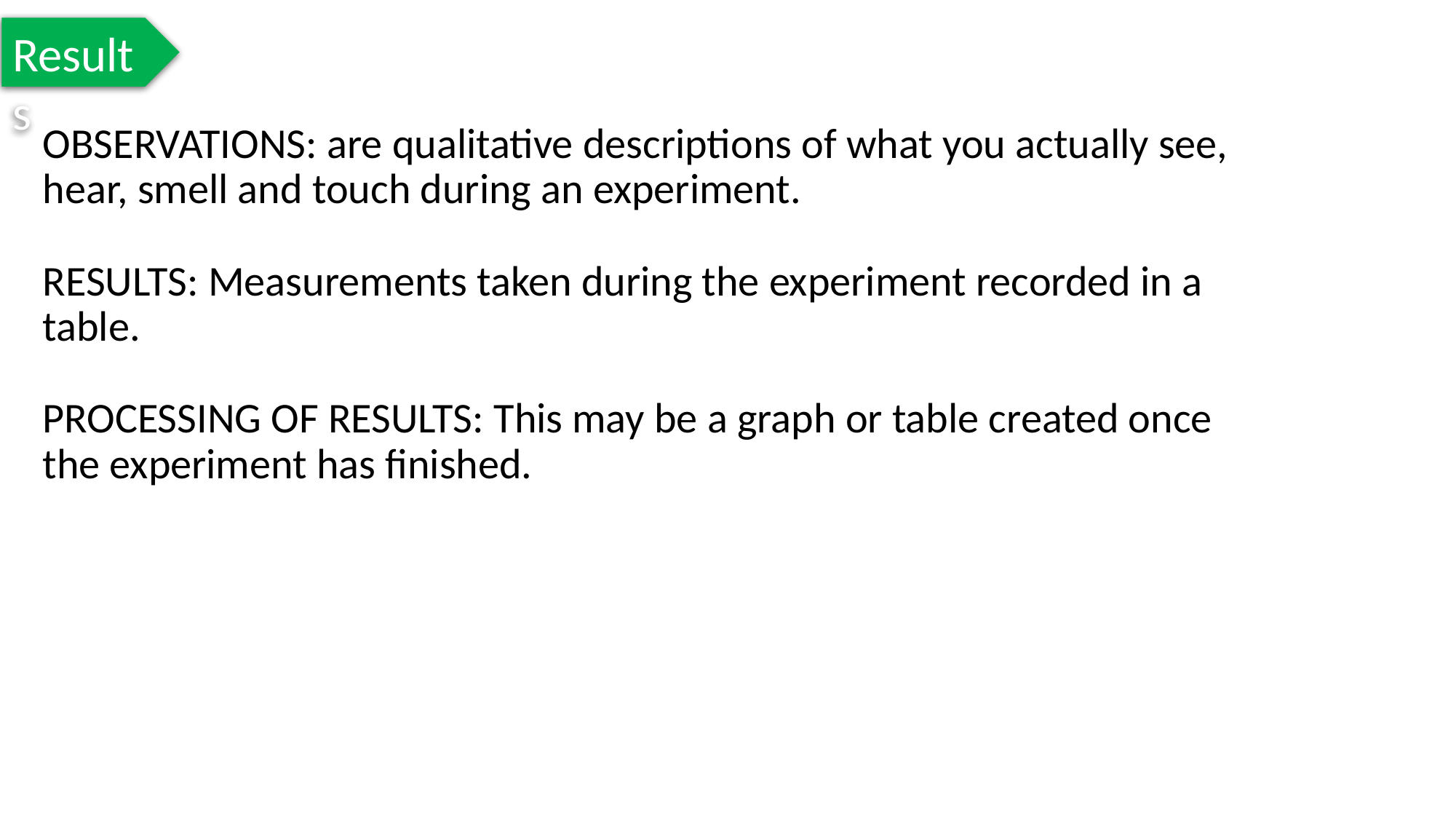

Results
OBSERVATIONS: are qualitative descriptions of what you actually see, hear, smell and touch during an experiment.

RESULTS: Measurements taken during the experiment recorded in a table.

PROCESSING OF RESULTS: This may be a graph or table created once the experiment has finished.